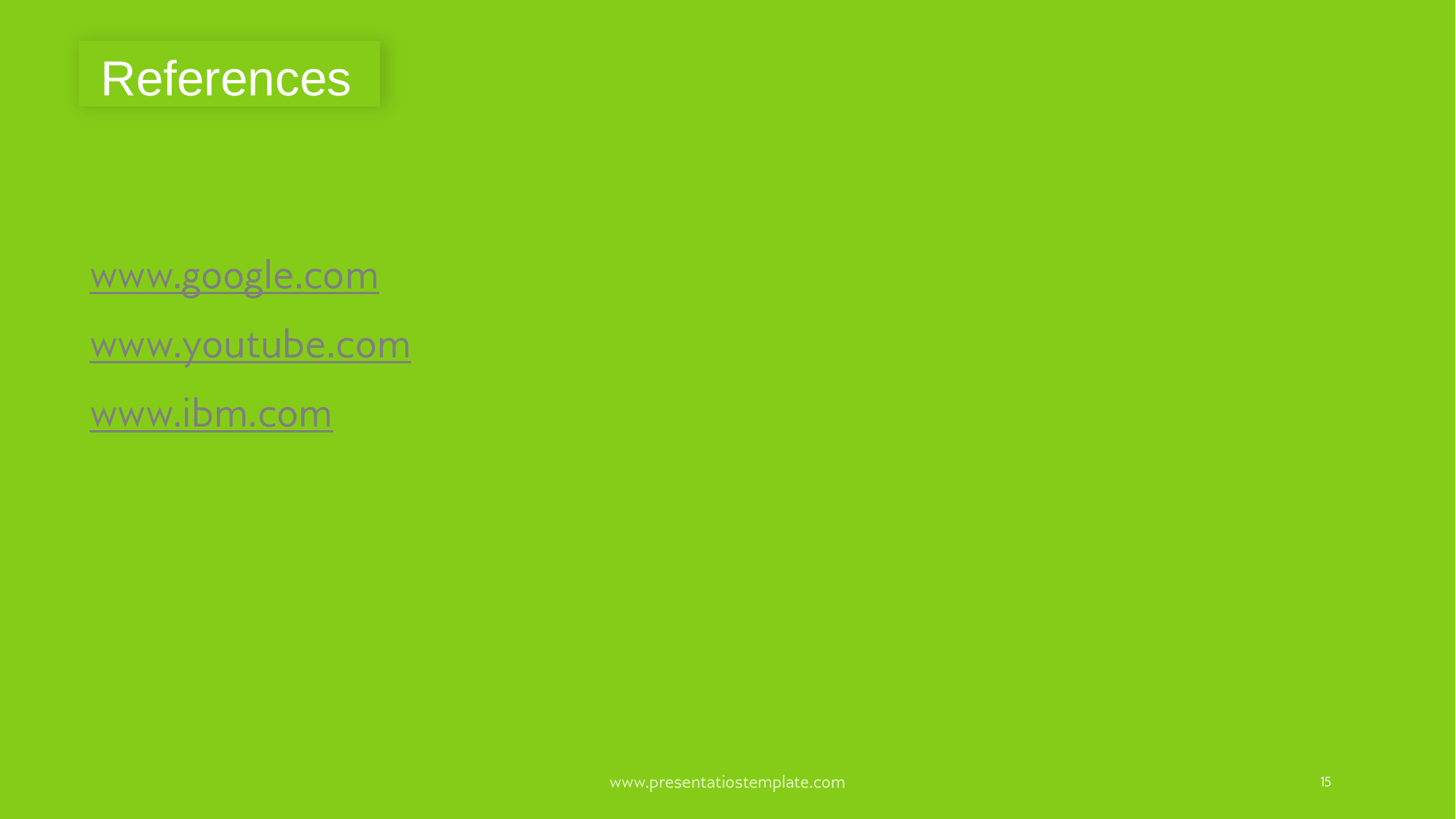

# References
www.google.com
www.youtube.com
www.ibm.com

www.presentatiostemplate.com
15